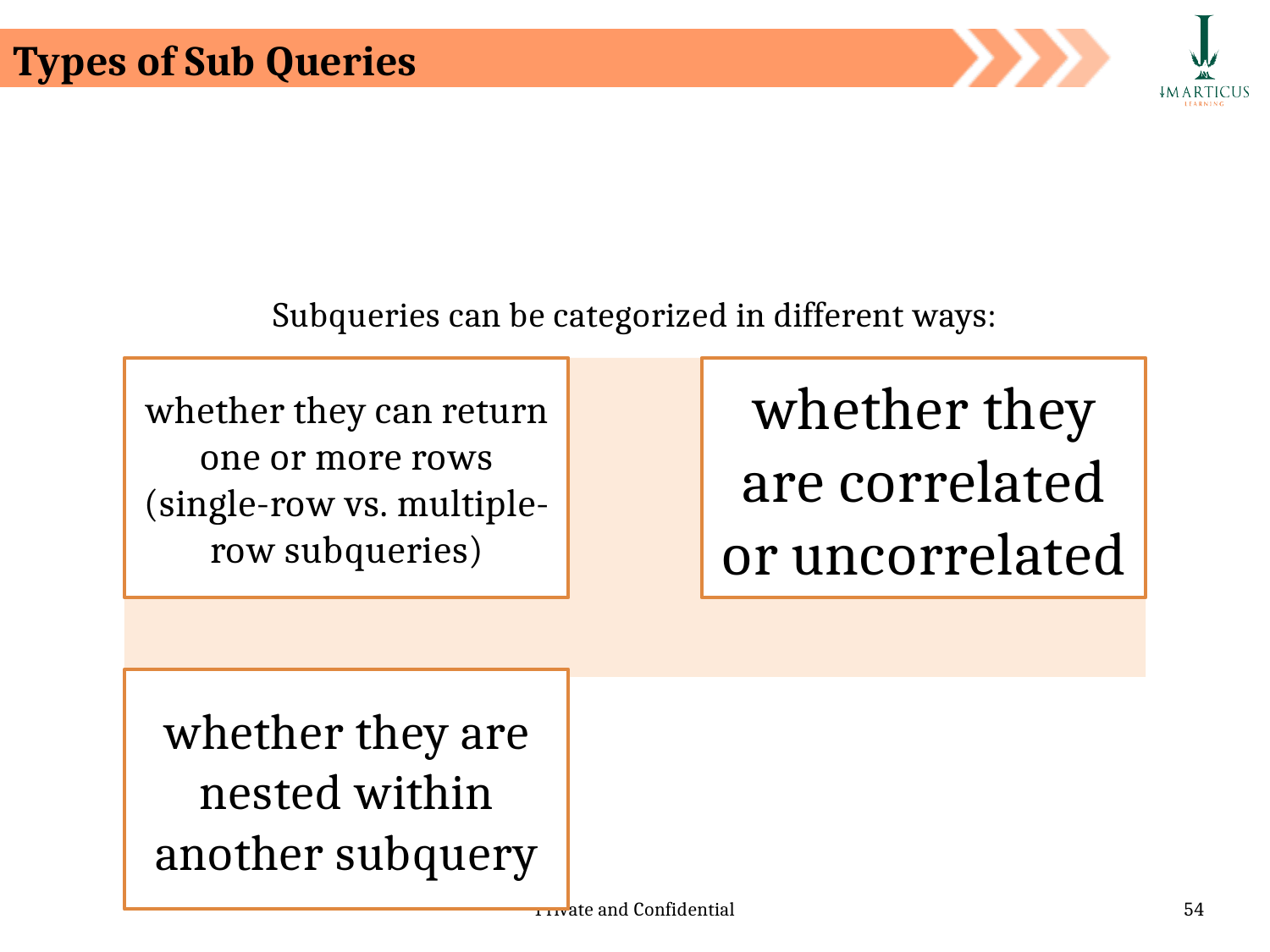

Types of Sub Queries

Subqueries can be categorized in different ways:
whether they can return one or more rows (single-row vs. multiple-row subqueries)
whether they are correlated or uncorrelated
whether they are nested within another subquery